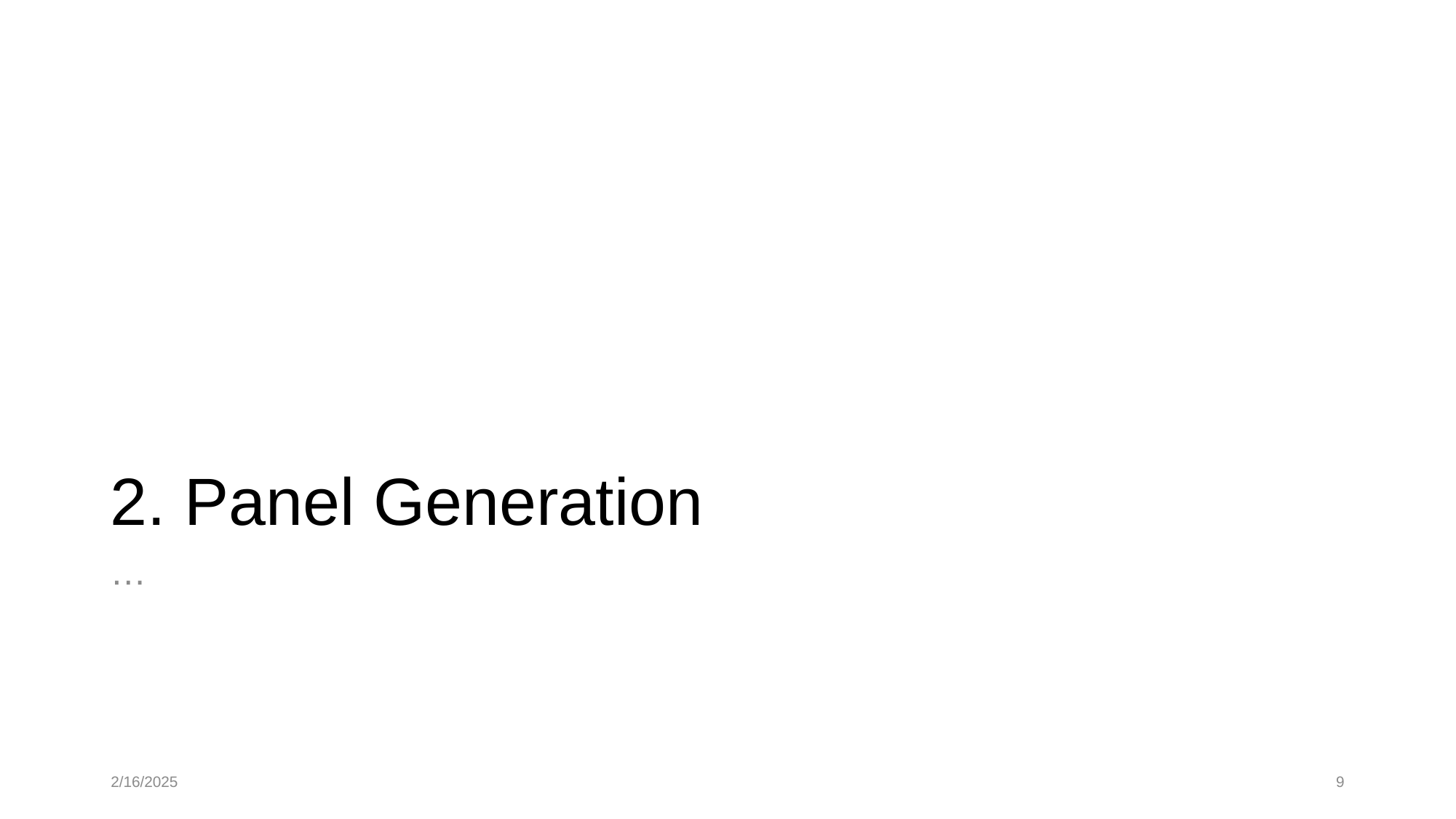

# 2. Panel Generation
…
2/16/2025
9